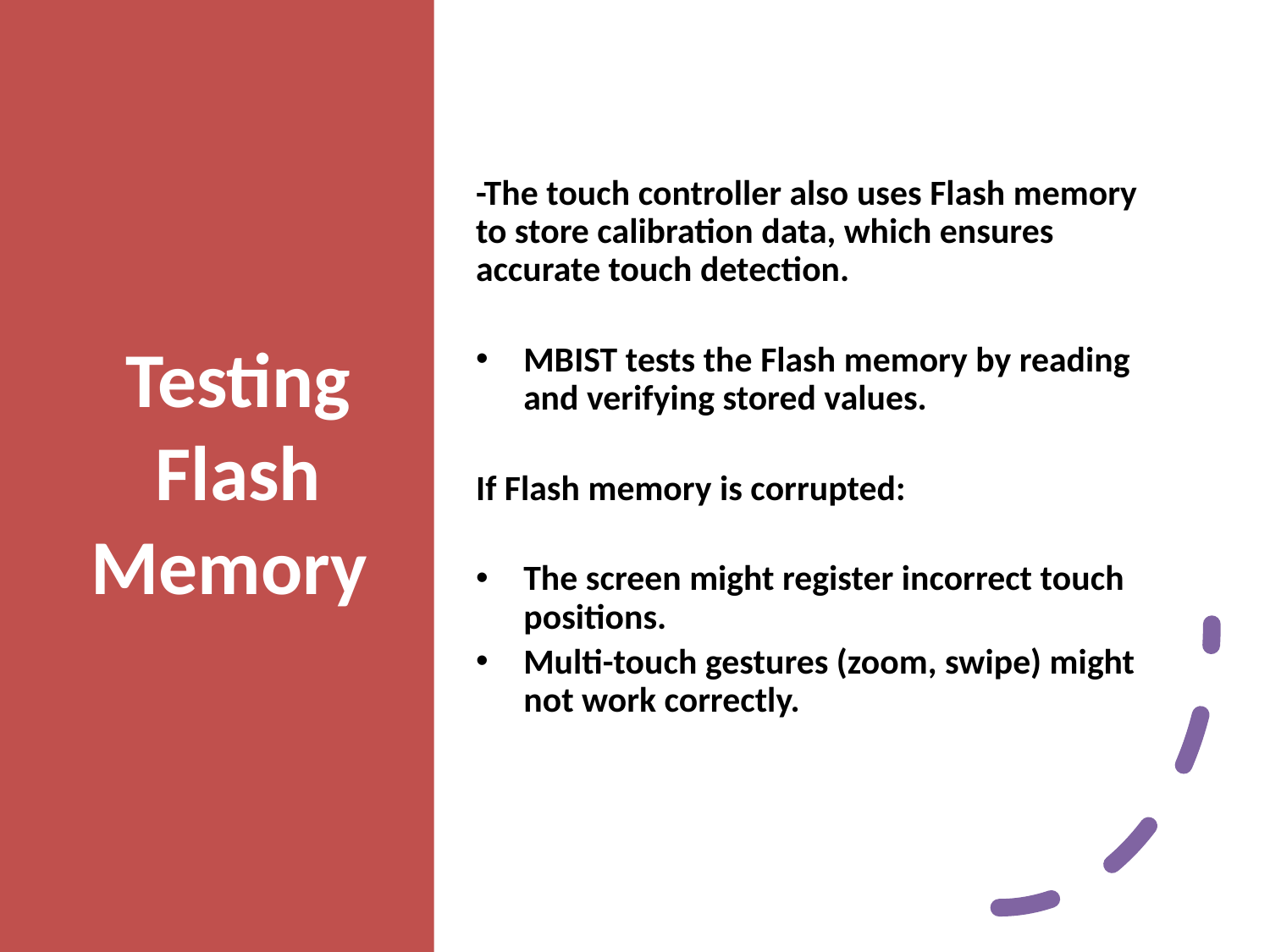

# Testing Flash Memory
-The touch controller also uses Flash memory to store calibration data, which ensures accurate touch detection.

MBIST tests the Flash memory by reading and verifying stored values.

If Flash memory is corrupted:

The screen might register incorrect touch positions.
Multi-touch gestures (zoom, swipe) might not work correctly.